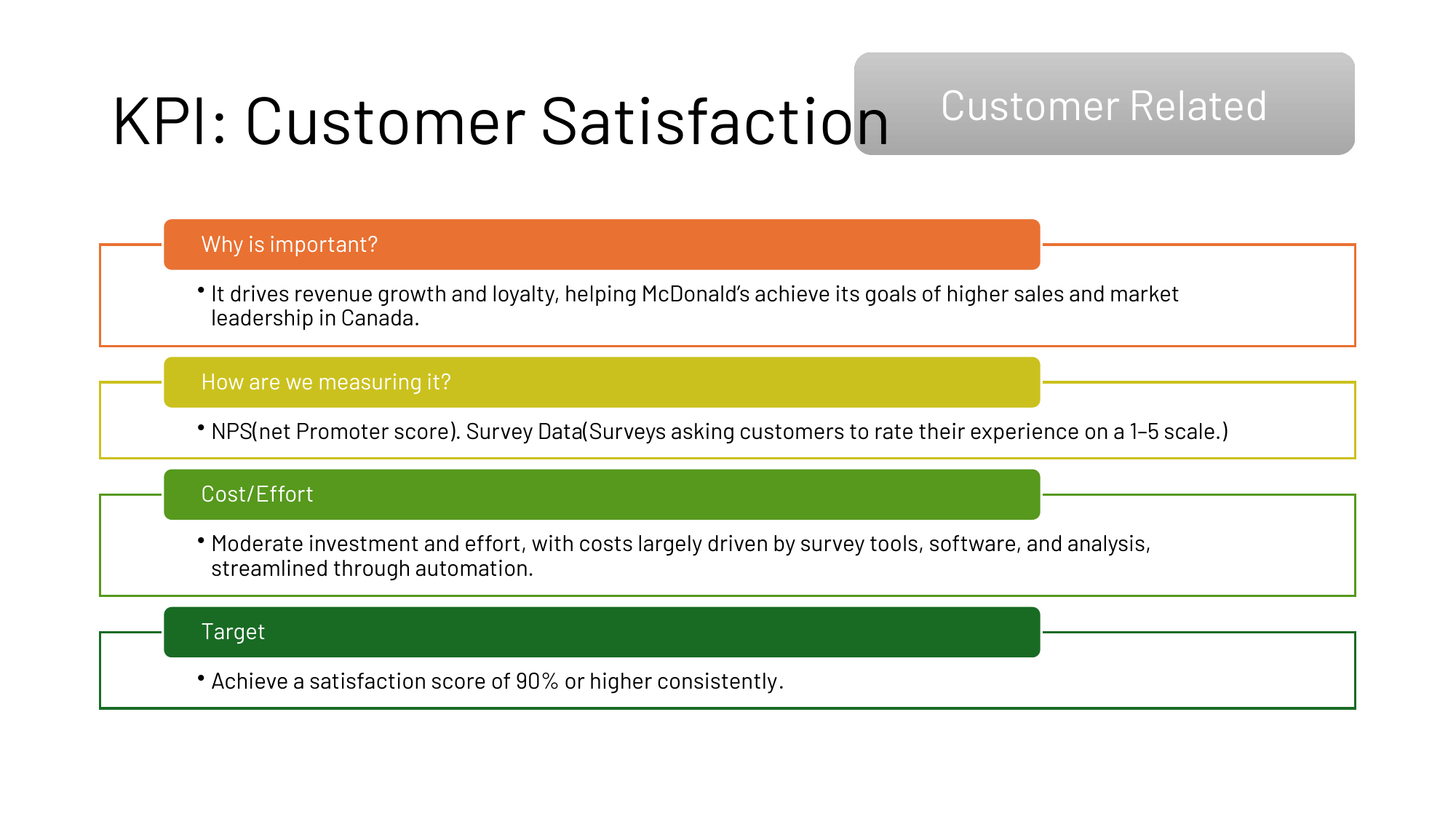

# KPI: Customer Satisfaction
Customer Related
It drives revenue growth and loyalty, helping McDonald’s achieve its goals of higher sales and market leadership in Canada.
Why is important?
NPS(net Promoter score). Survey Data(Surveys asking customers to rate their experience on a 1–5 scale.)
How are we measuring it?
Moderate investment and effort, with costs largely driven by survey tools, software, and analysis, streamlined through automation.
Cost/Effort
Achieve a satisfaction score of 90% or higher consistently.
Target